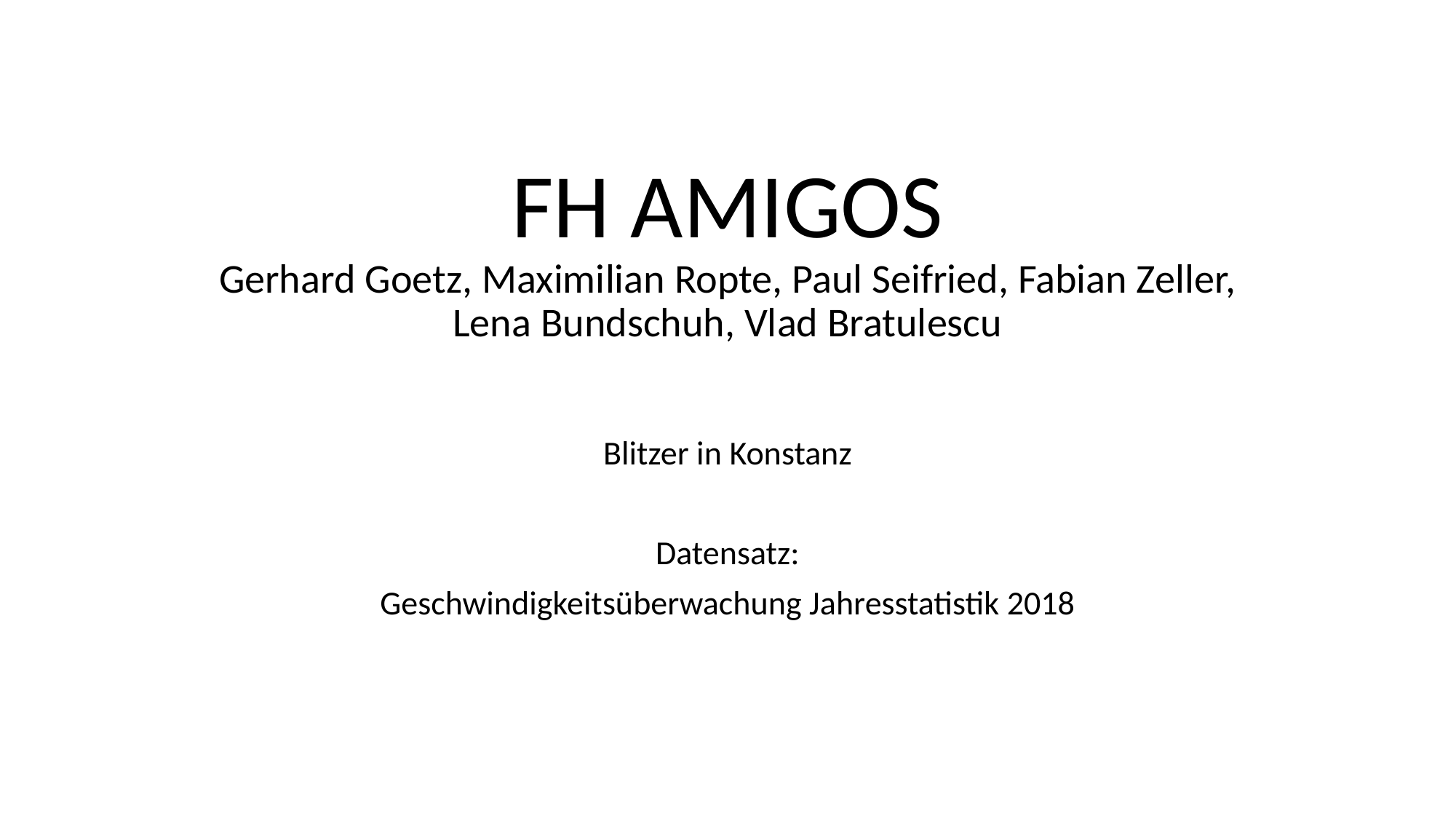

# FH AMIGOS Gerhard Goetz, Maximilian Ropte, Paul Seifried, Fabian Zeller, Lena Bundschuh, Vlad Bratulescu
Blitzer in Konstanz

Datensatz:
Geschwindigkeitsüberwachung Jahresstatistik 2018